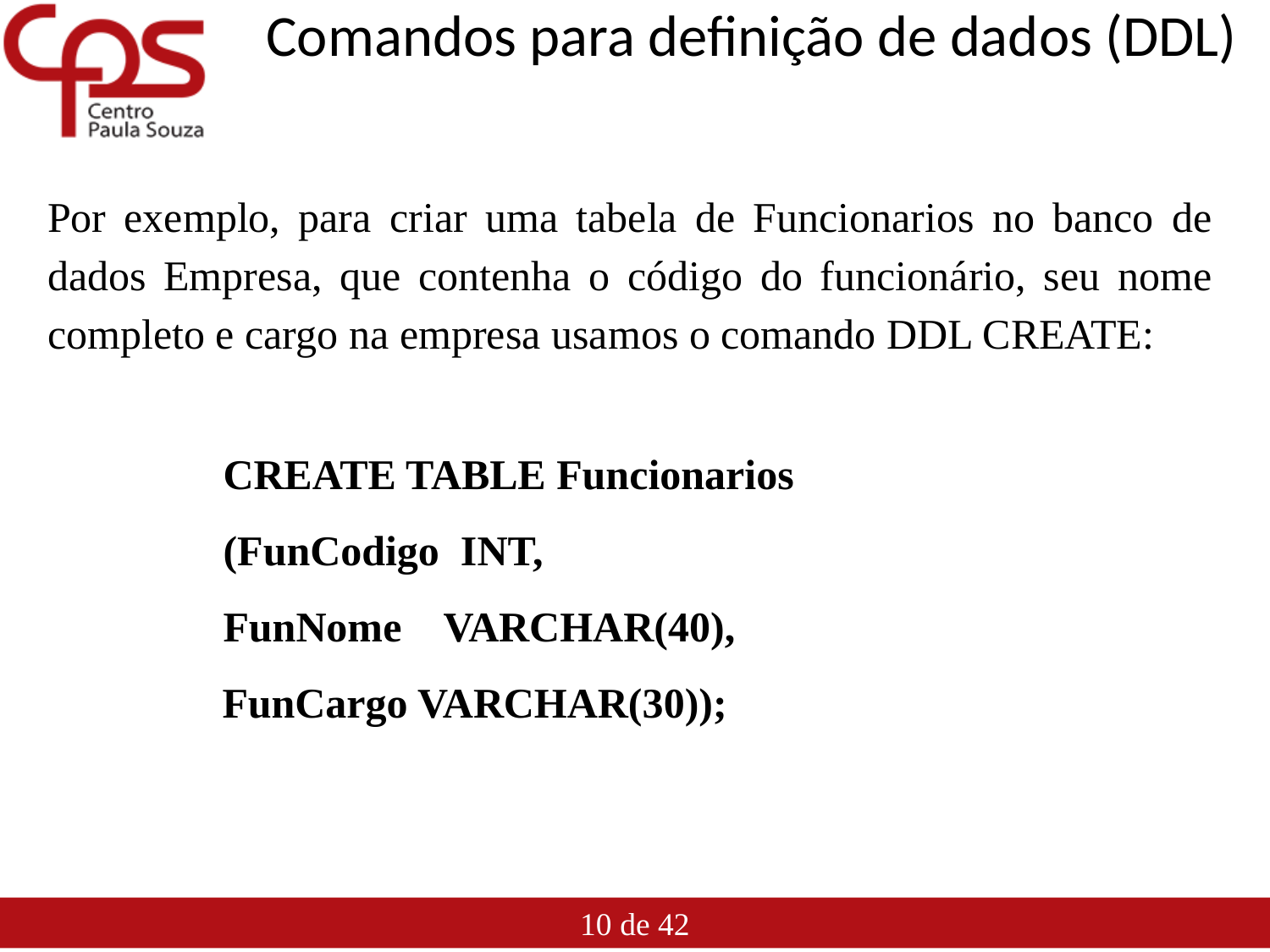

# Comandos para definição de dados (DDL)
Por exemplo, para criar uma tabela de Funcionarios no banco de dados Empresa, que contenha o código do funcionário, seu nome completo e cargo na empresa usamos o comando DDL CREATE:
CREATE TABLE Funcionarios
(FunCodigo  INT,
FunNome    VARCHAR(40),
FunCargo VARCHAR(30));